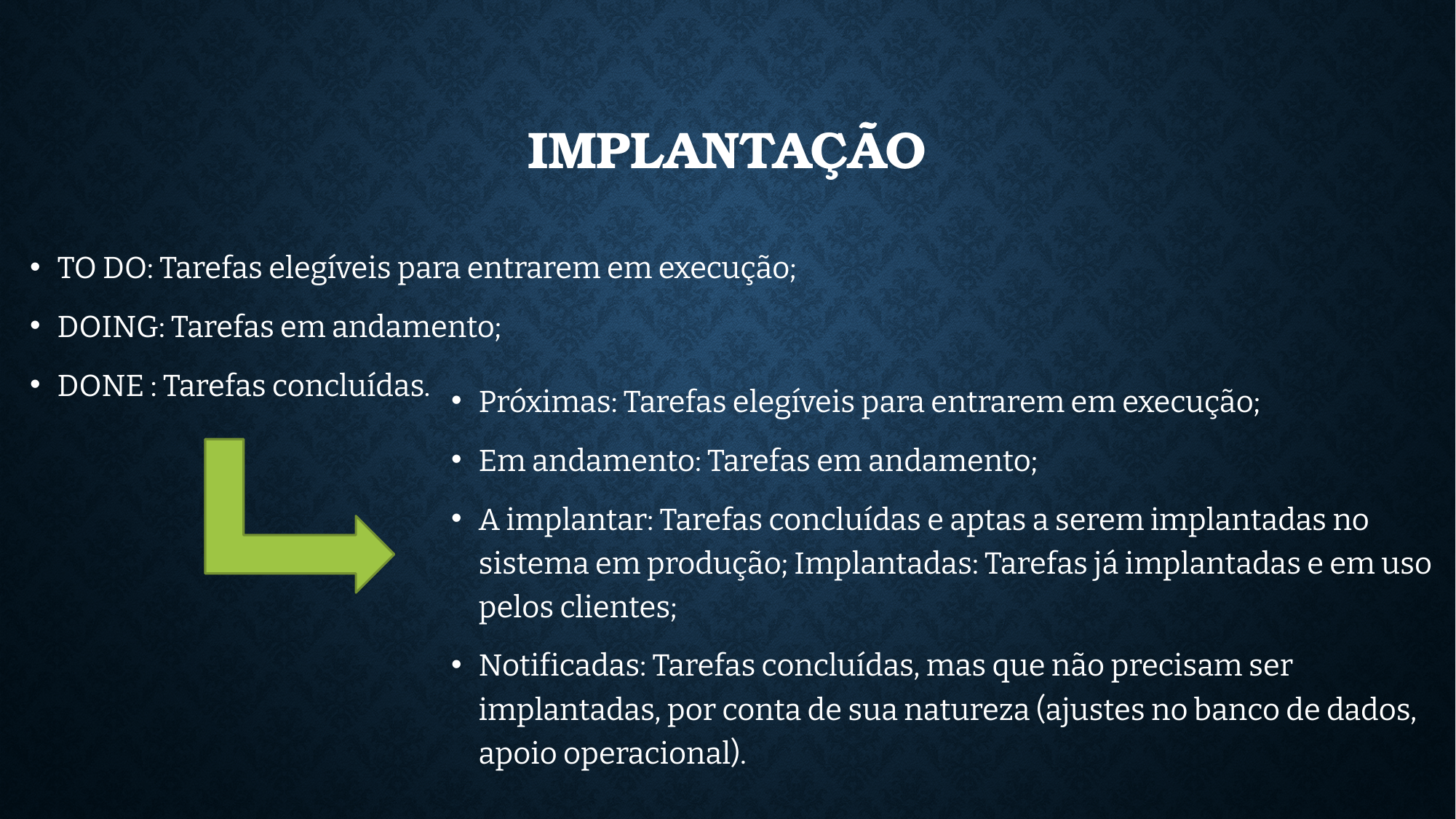

# implantação
TO DO: Tarefas elegíveis para entrarem em execução;
DOING: Tarefas em andamento;
DONE : Tarefas concluídas.

Próximas: Tarefas elegíveis para entrarem em execução;
Em andamento: Tarefas em andamento;
A implantar: Tarefas concluídas e aptas a serem implantadas no sistema em produção; Implantadas: Tarefas já implantadas e em uso pelos clientes;
Notificadas: Tarefas concluídas, mas que não precisam ser implantadas, por conta de sua natureza (ajustes no banco de dados, apoio operacional).